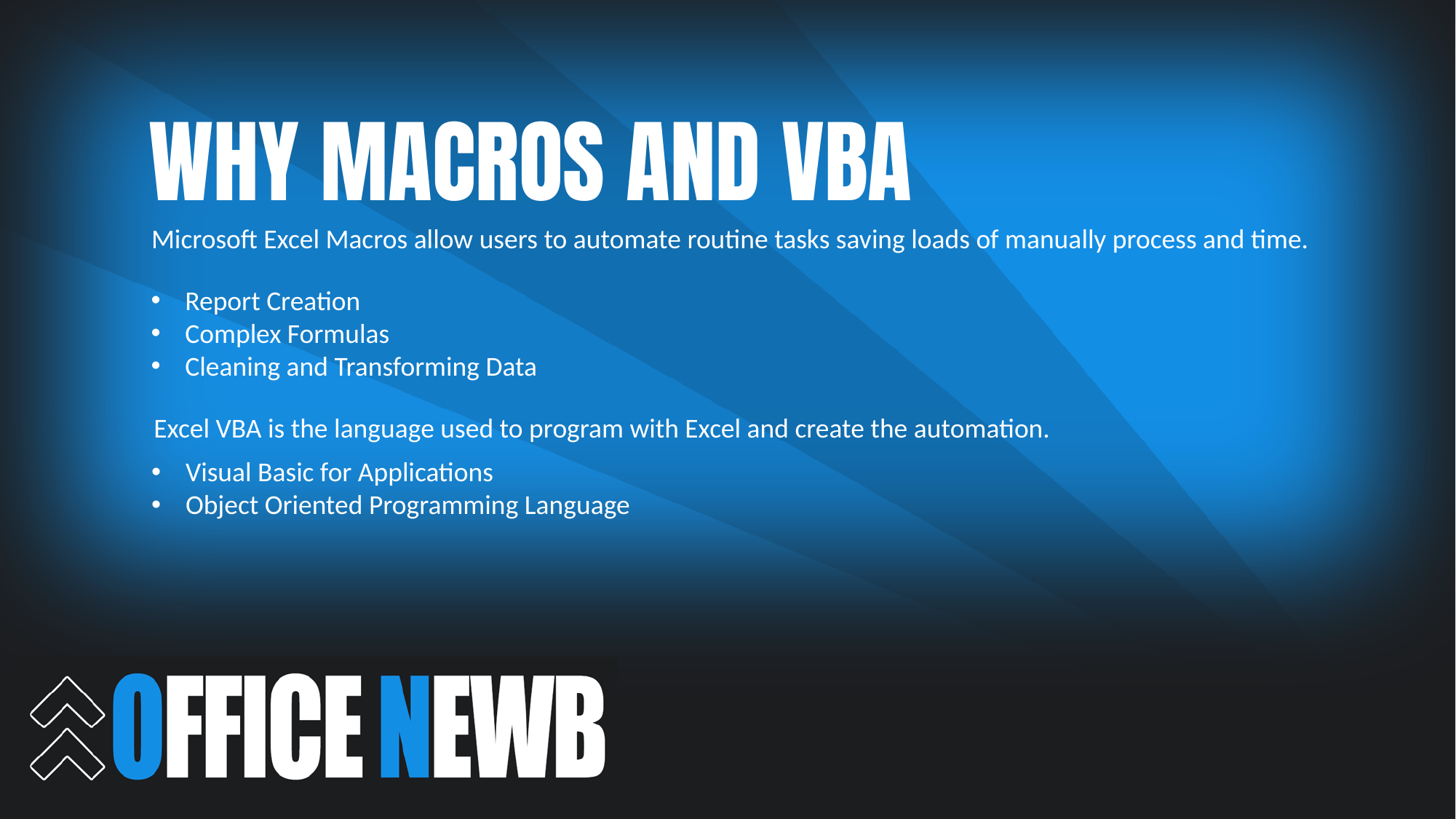

WHY MACROS AND VBA
Microsoft Excel Macros allow users to automate routine tasks saving loads of manually process and time.
Report Creation
Complex Formulas
Cleaning and Transforming Data
Excel VBA is the language used to program with Excel and create the automation.
Visual Basic for Applications
Object Oriented Programming Language